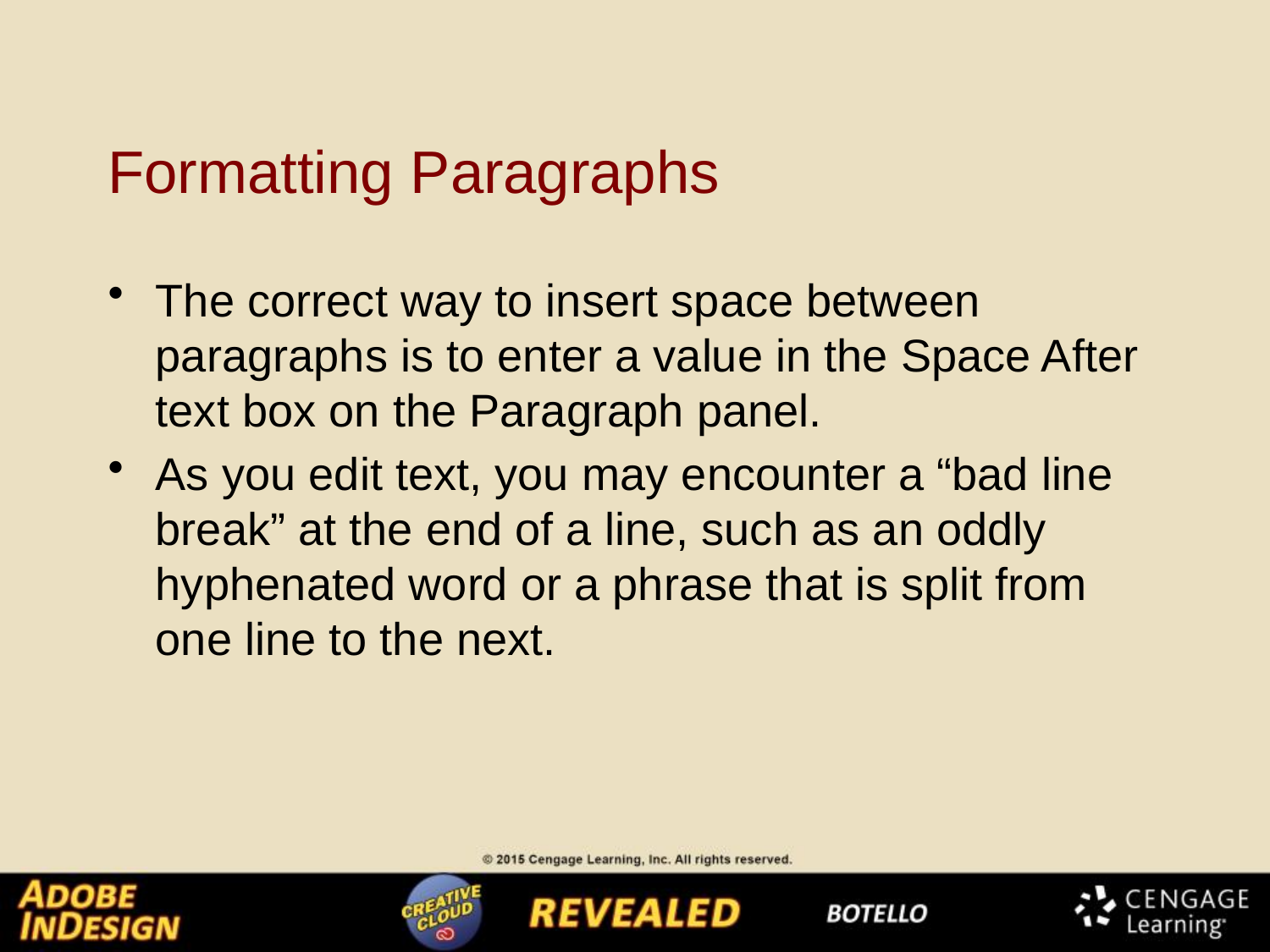

# Formatting Paragraphs
The correct way to insert space between paragraphs is to enter a value in the Space After text box on the Paragraph panel.
As you edit text, you may encounter a “bad line break” at the end of a line, such as an oddly hyphenated word or a phrase that is split from one line to the next.